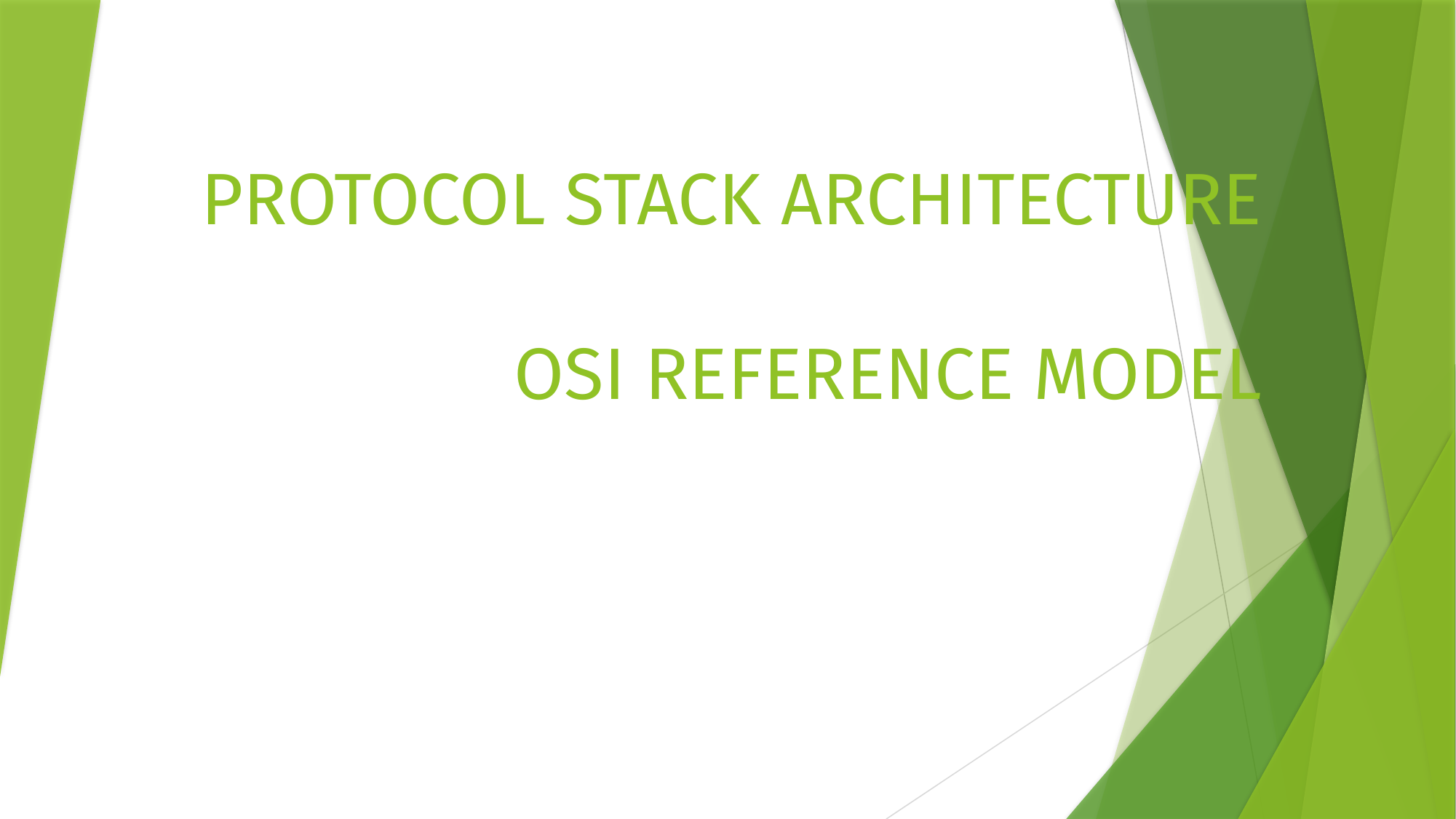

# PROTOCOL STACK ARCHITECTURE OSI REFERENCE MODEL